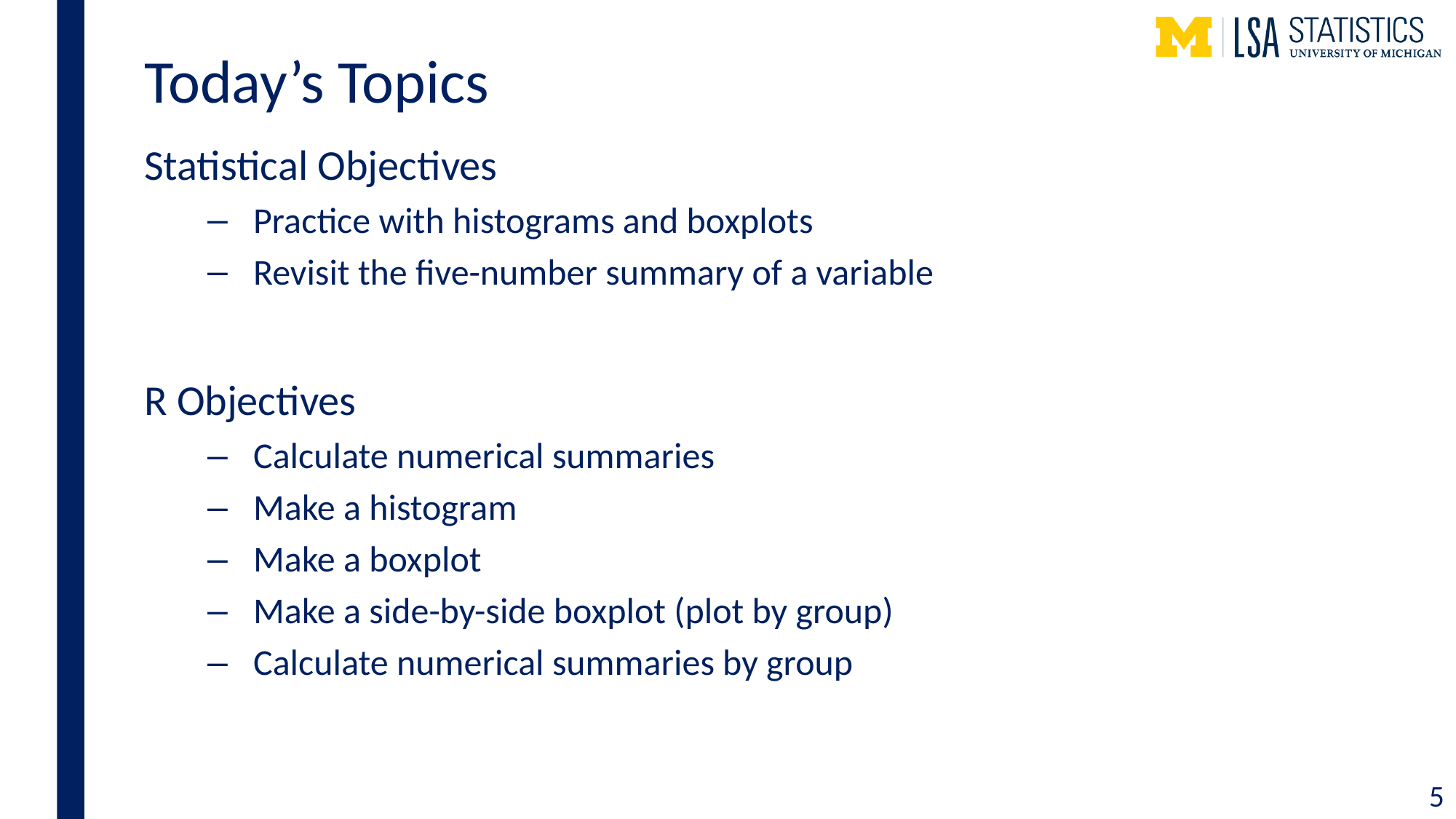

# Today’s Topics
Statistical Objectives
Practice with histograms and boxplots
Revisit the five-number summary of a variable

R Objectives
Calculate numerical summaries
Make a histogram
Make a boxplot
Make a side-by-side boxplot (plot by group)
Calculate numerical summaries by group
5